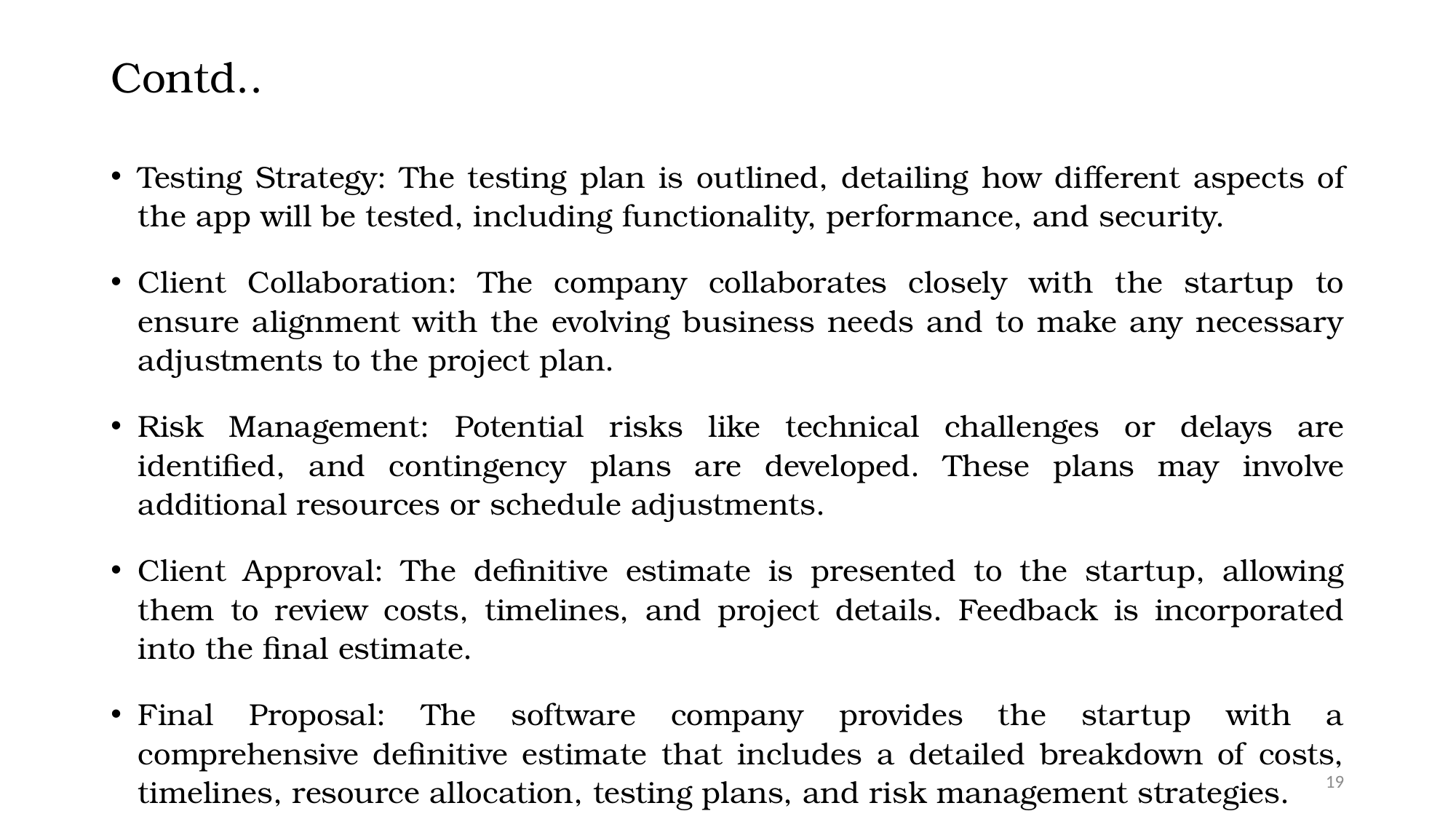

# Contd..
Testing Strategy: The testing plan is outlined, detailing how different aspects of the app will be tested, including functionality, performance, and security.
Client Collaboration: The company collaborates closely with the startup to ensure alignment with the evolving business needs and to make any necessary adjustments to the project plan.
Risk Management: Potential risks like technical challenges or delays are identified, and contingency plans are developed. These plans may involve additional resources or schedule adjustments.
Client Approval: The definitive estimate is presented to the startup, allowing them to review costs, timelines, and project details. Feedback is incorporated into the final estimate.
Final Proposal: The software company provides the startup with a comprehensive definitive estimate that includes a detailed breakdown of costs, timelines, resource allocation, testing plans, and risk management strategies.

19